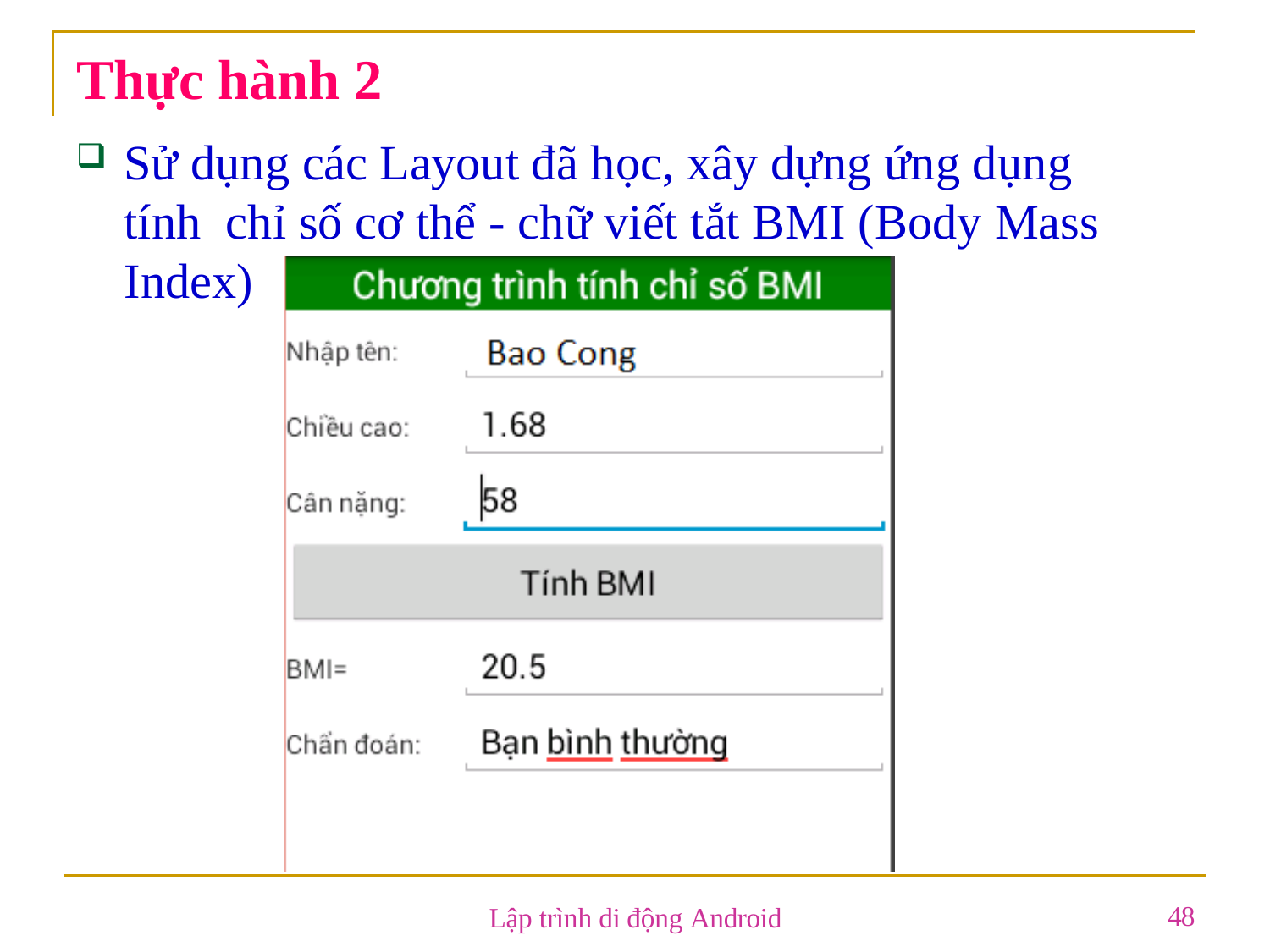

# Thực hành 2
Sử dụng các Layout đã học, xây dựng ứng dụng tính  chỉ số cơ thể - chữ viết tắt BMI (Body Mass Index)

48
Lập trình di động Android